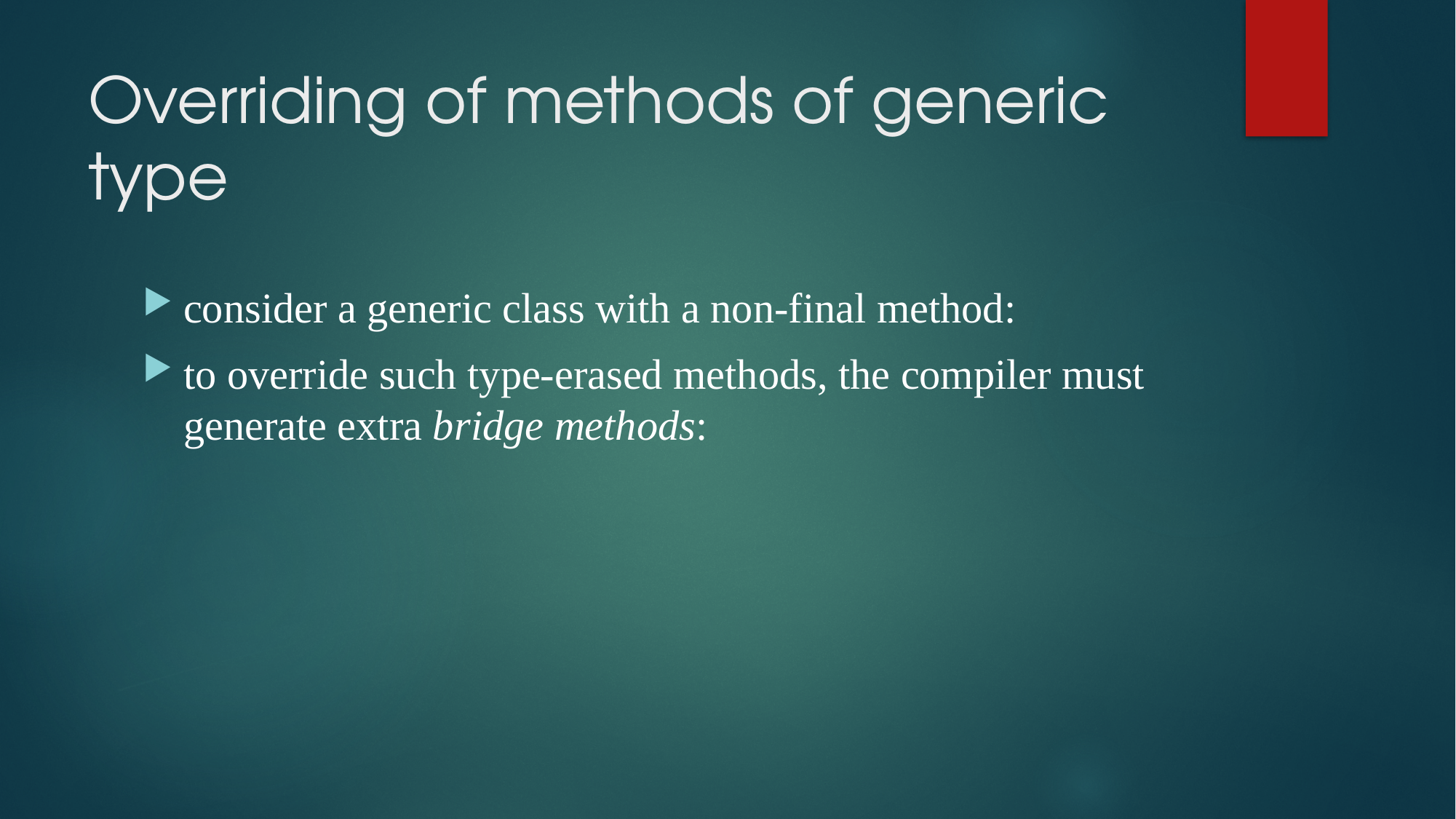

# Overriding of methods of generic type
consider a generic class with a non-final method:
to override such type-erased methods, the compiler must generate extra bridge methods: